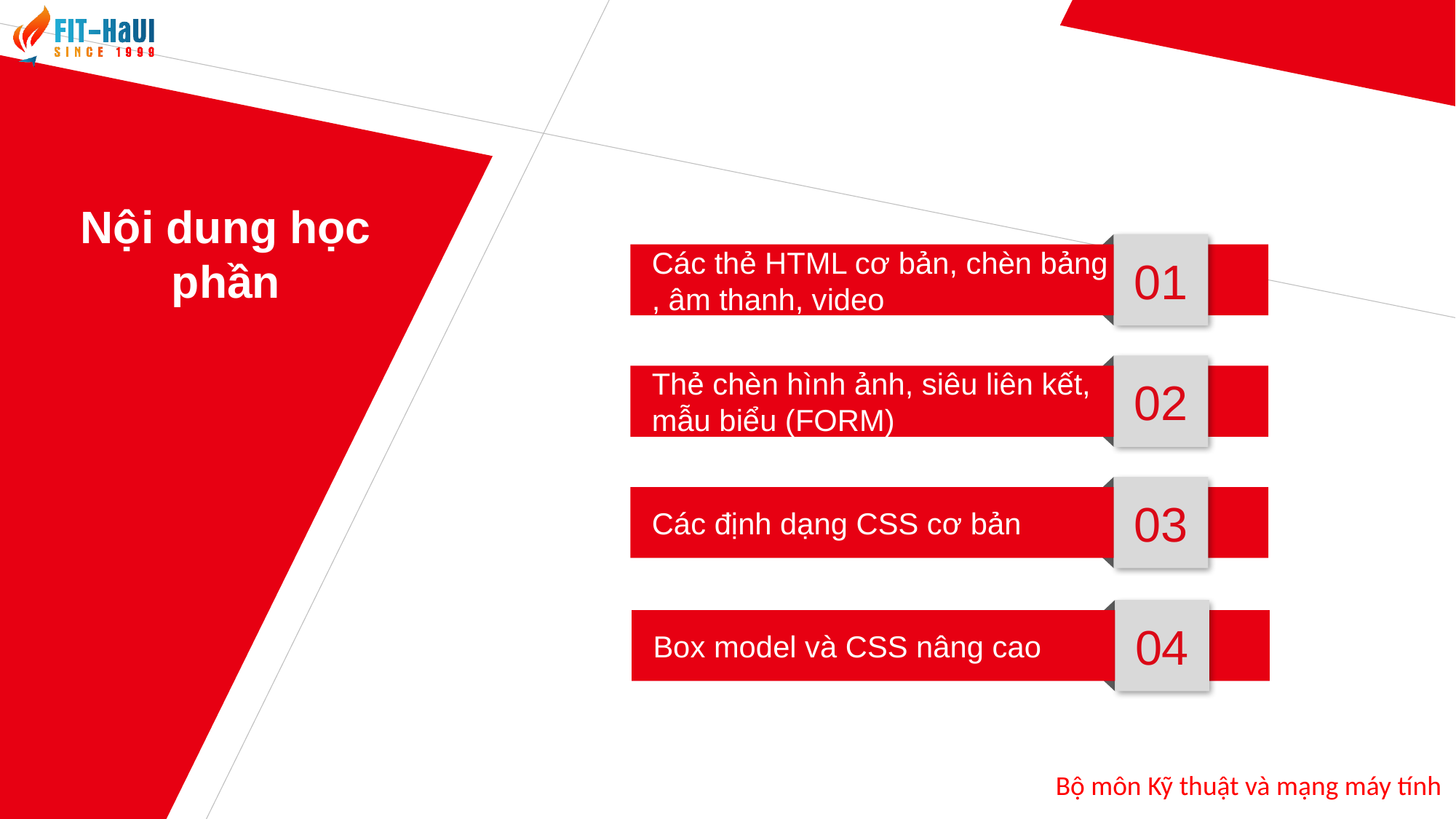

Nội dung học phần

01
Các thẻ HTML cơ bản, chèn bảng
, âm thanh, video

02
Thẻ chèn hình ảnh, siêu liên kết,
mẫu biểu (FORM)

03
Các định dạng CSS cơ bản

04
Box model và CSS nâng cao